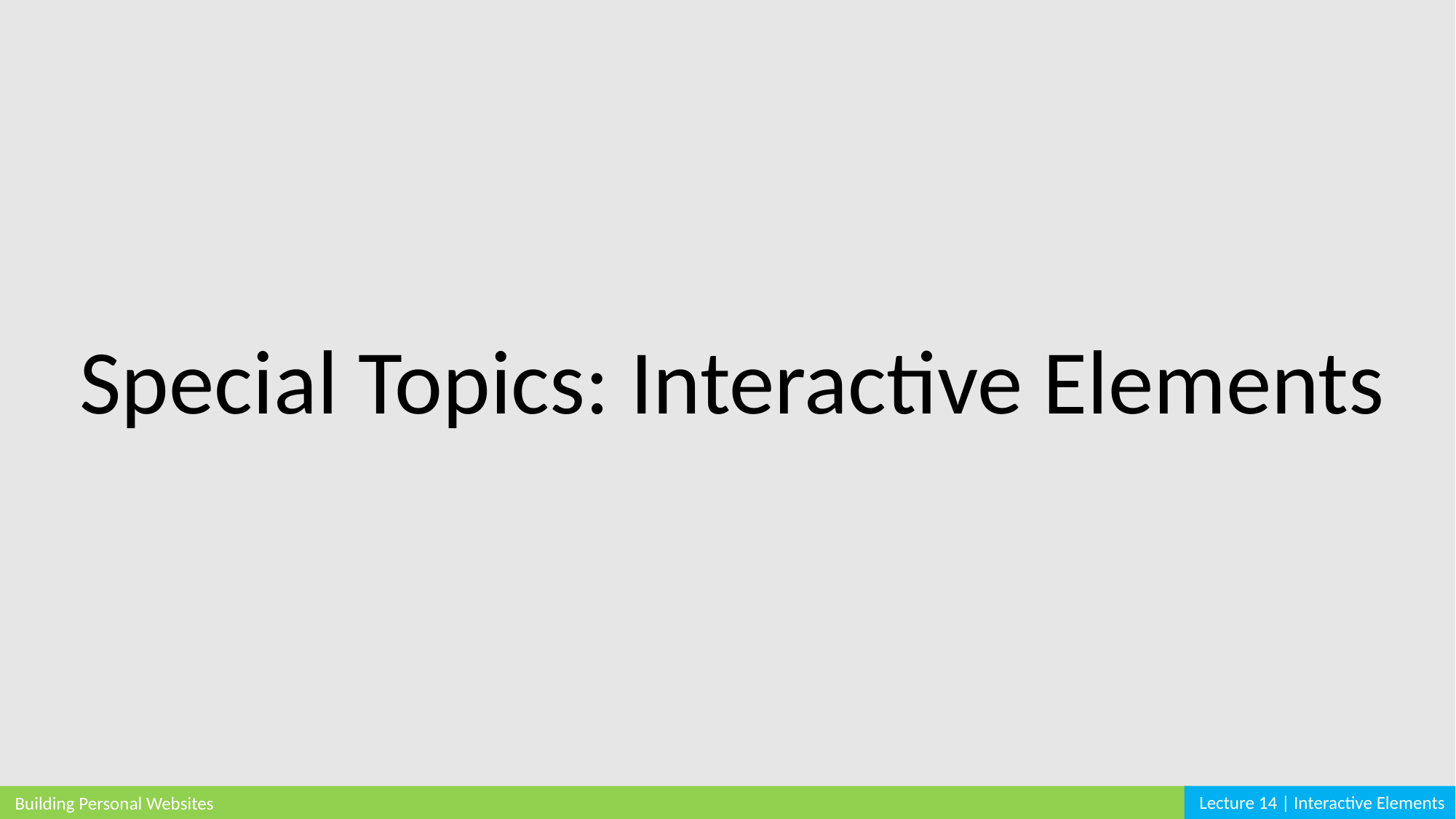

# Special Topics: Interactive Elements
Lecture 14 | Interactive Elements

Building Personal Websites